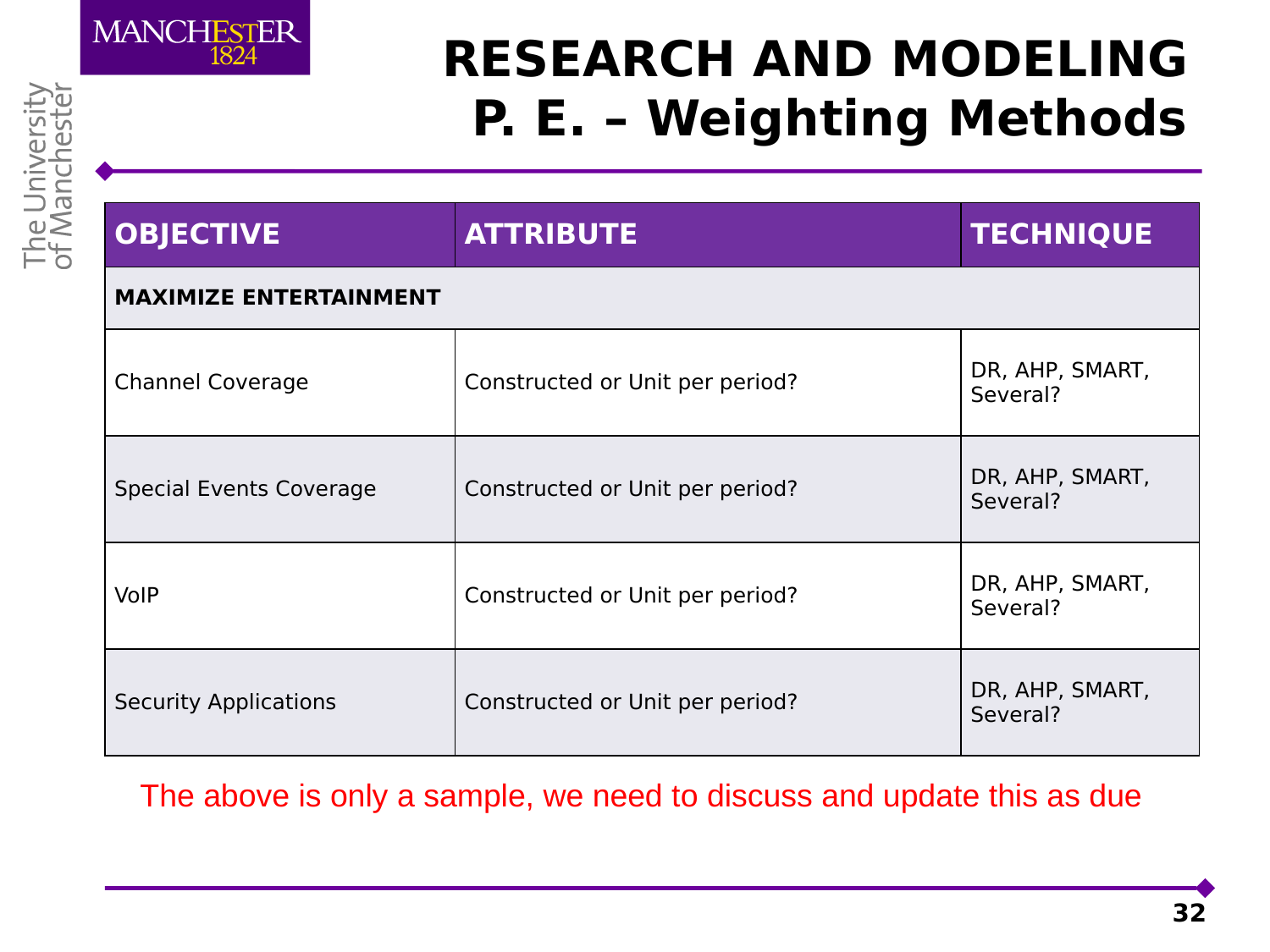

# RESEARCH AND MODELING P. E. – Weighting Methods

| OBJECtive | Attribute | technique |
| --- | --- | --- |
| MAXIMIZE ENTERTAINMENT |  |  |
| Channel Coverage | Constructed or Unit per period? | DR, AHP, SMART, Several? |
| Special Events Coverage | Constructed or Unit per period? | DR, AHP, SMART, Several? |
| VoIP | Constructed or Unit per period? | DR, AHP, SMART, Several? |
| Security Applications | Constructed or Unit per period? | DR, AHP, SMART, Several? |
The above is only a sample, we need to discuss and update this as due
32